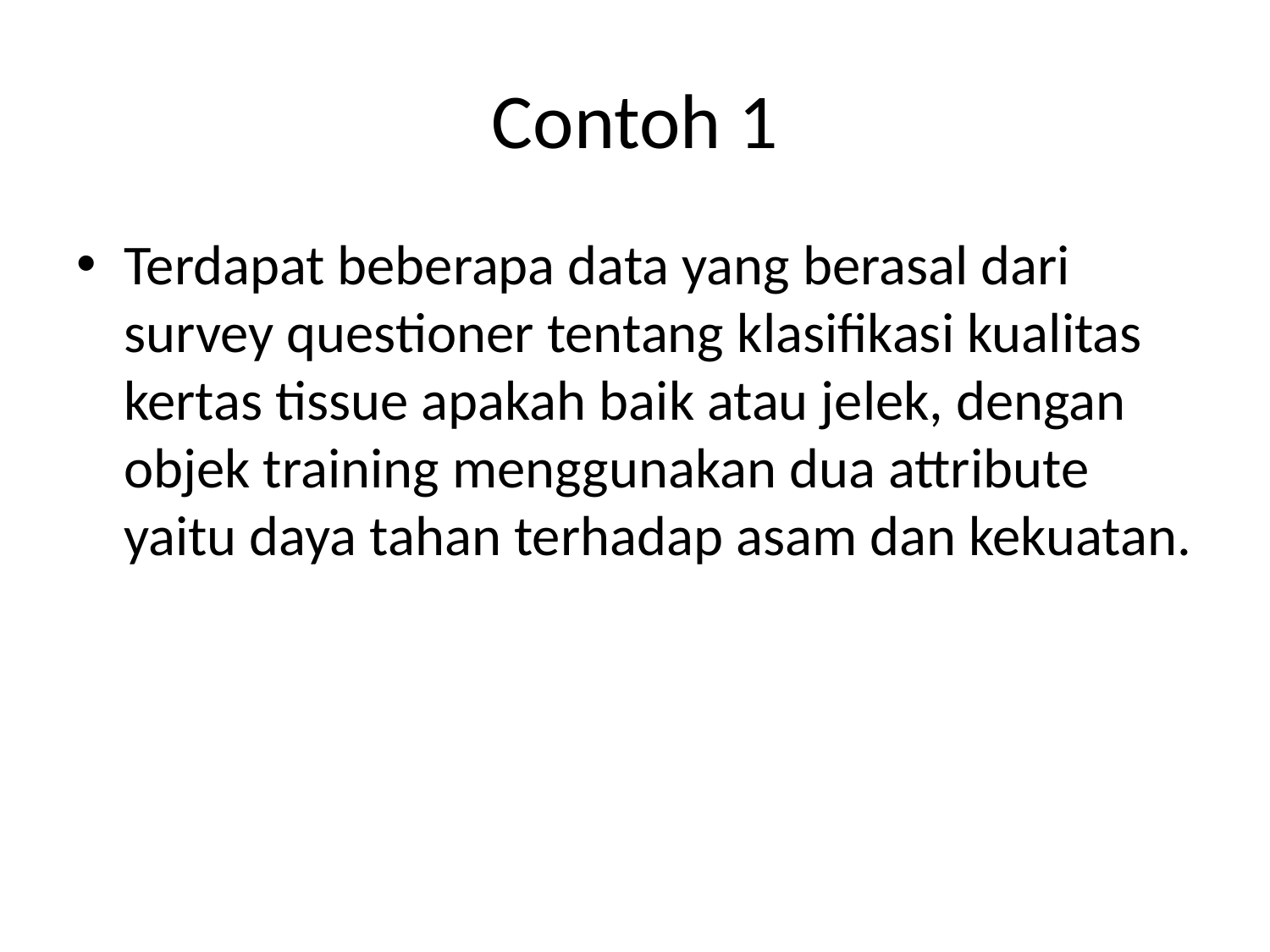

# Contoh 1
Terdapat beberapa data yang berasal dari survey questioner tentang klasifikasi kualitas kertas tissue apakah baik atau jelek, dengan objek training menggunakan dua attribute yaitu daya tahan terhadap asam dan kekuatan.